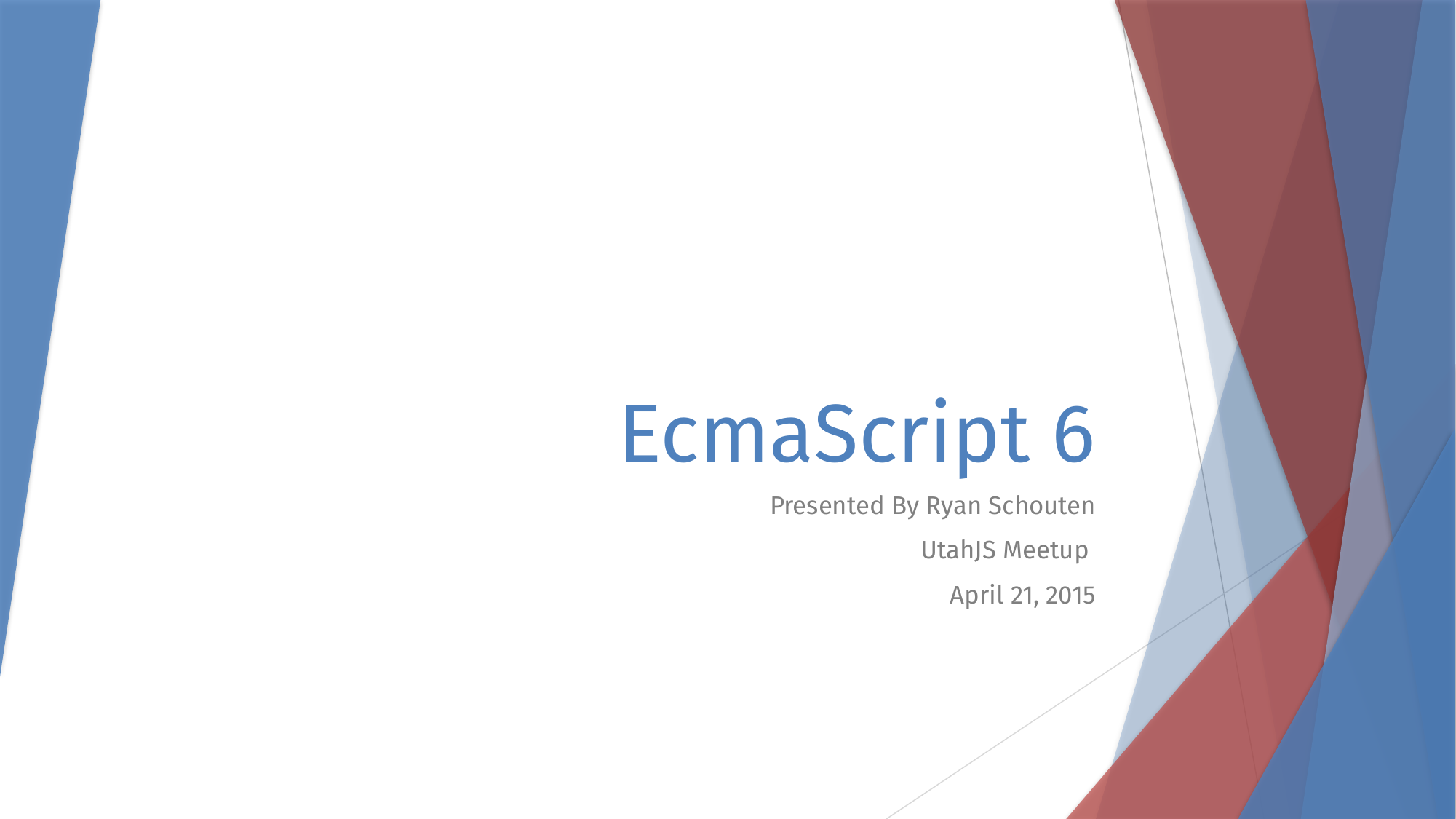

# EcmaScript 6
Presented By Ryan Schouten
UtahJS Meetup
April 21, 2015